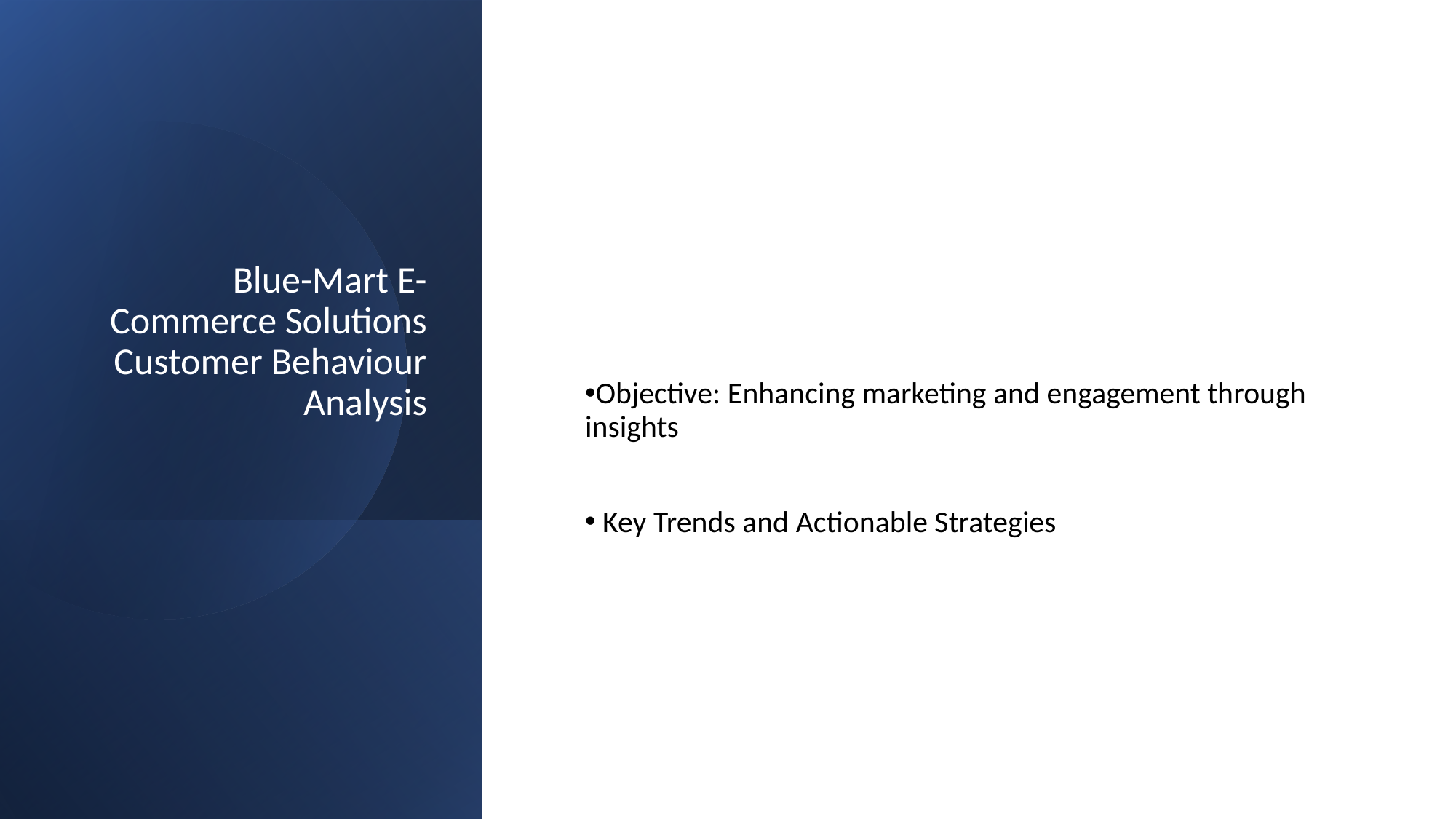

# Blue-Mart E-Commerce Solutions Customer Behaviour Analysis

Objective: Enhancing marketing and engagement through insights

 Key Trends and Actionable Strategies